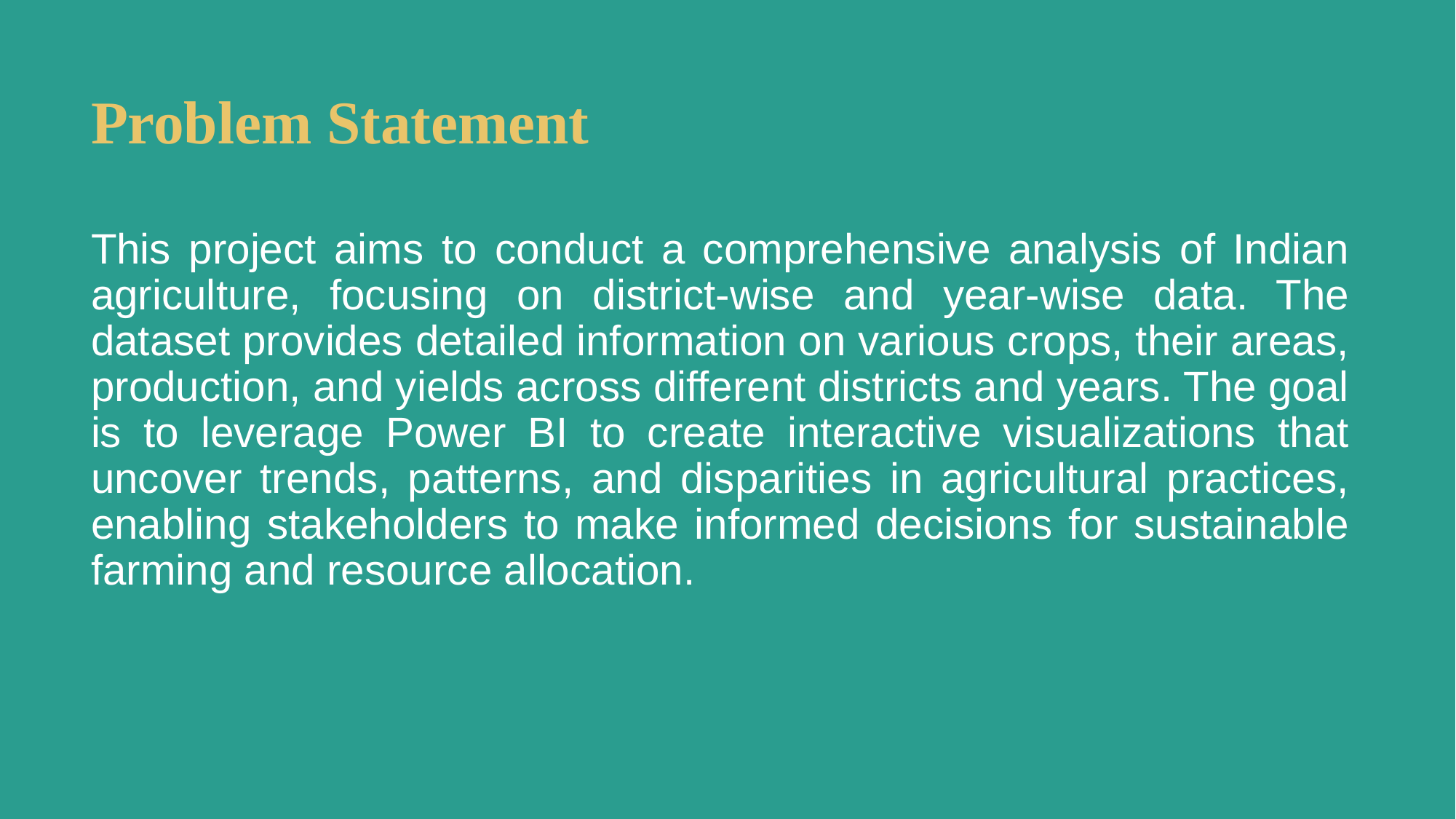

# Problem Statement
This project aims to conduct a comprehensive analysis of Indian agriculture, focusing on district-wise and year-wise data. The dataset provides detailed information on various crops, their areas, production, and yields across different districts and years. The goal is to leverage Power BI to create interactive visualizations that uncover trends, patterns, and disparities in agricultural practices, enabling stakeholders to make informed decisions for sustainable farming and resource allocation.